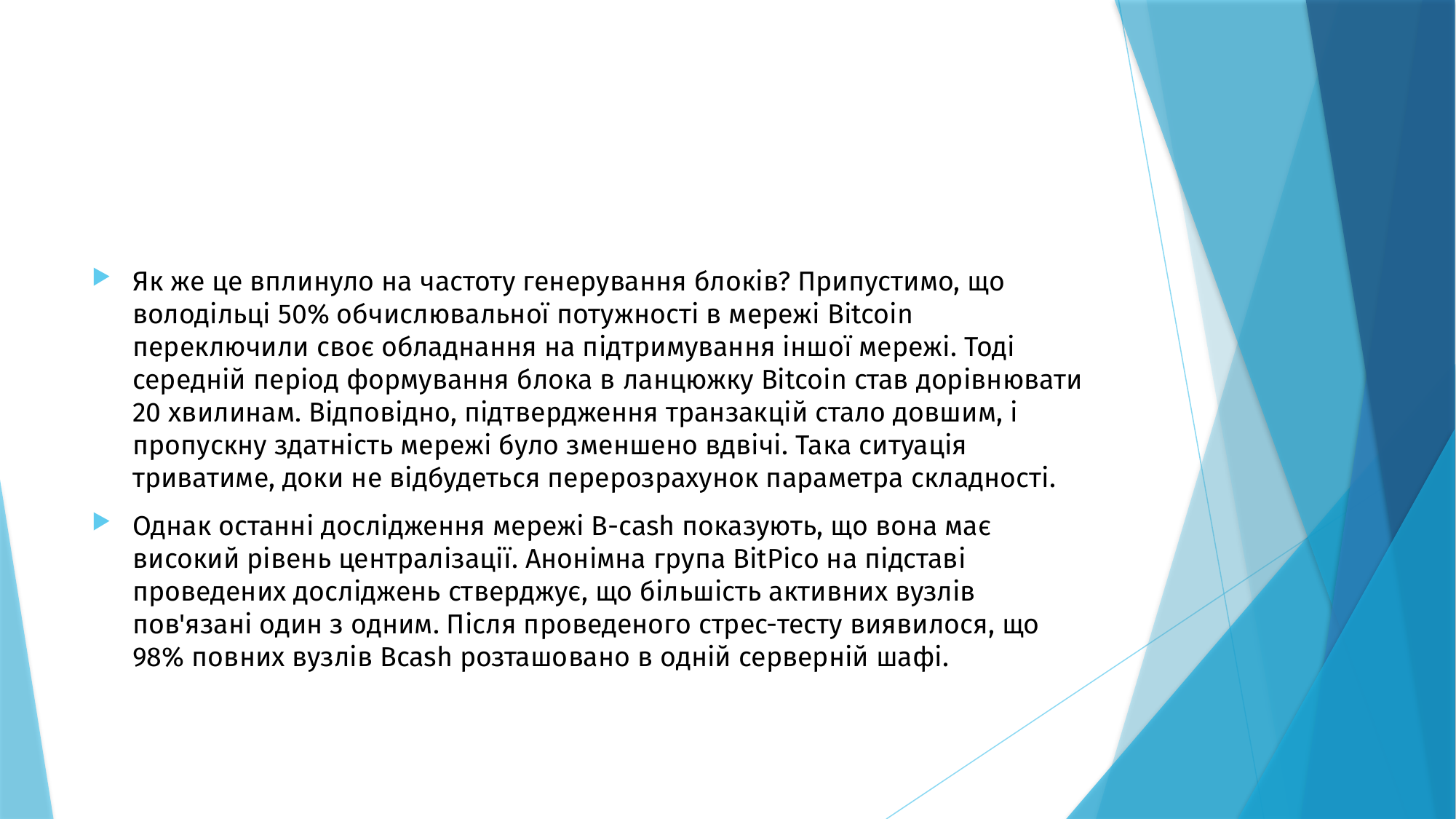

#
Як же це вплинуло на частоту генерування блоків? Припустимо, що володільці 50% обчислювальної потужності в мережі Bitcoin переключили своє обладнання на підтримування іншої мережі. Тоді середній період формування блока в ланцюжку Bitcoin став дорівнювати 20 хвилинам. Відповідно, підтвердження транзакцій стало довшим, і пропускну здатність мережі було зменшено вдвічі. Така ситуація триватиме, доки не відбудеться перерозрахунок параметра складності.
Однак останні дослідження мережі B-cash показують, що вона має високий рівень централізації. Анонімна група BitPico на підставі проведених досліджень стверджує, що більшість активних вузлів пов'язані один з одним. Після проведеного стрес-тесту виявилося, що 98% повних вузлів Bcash розташовано в одній серверній шафі.